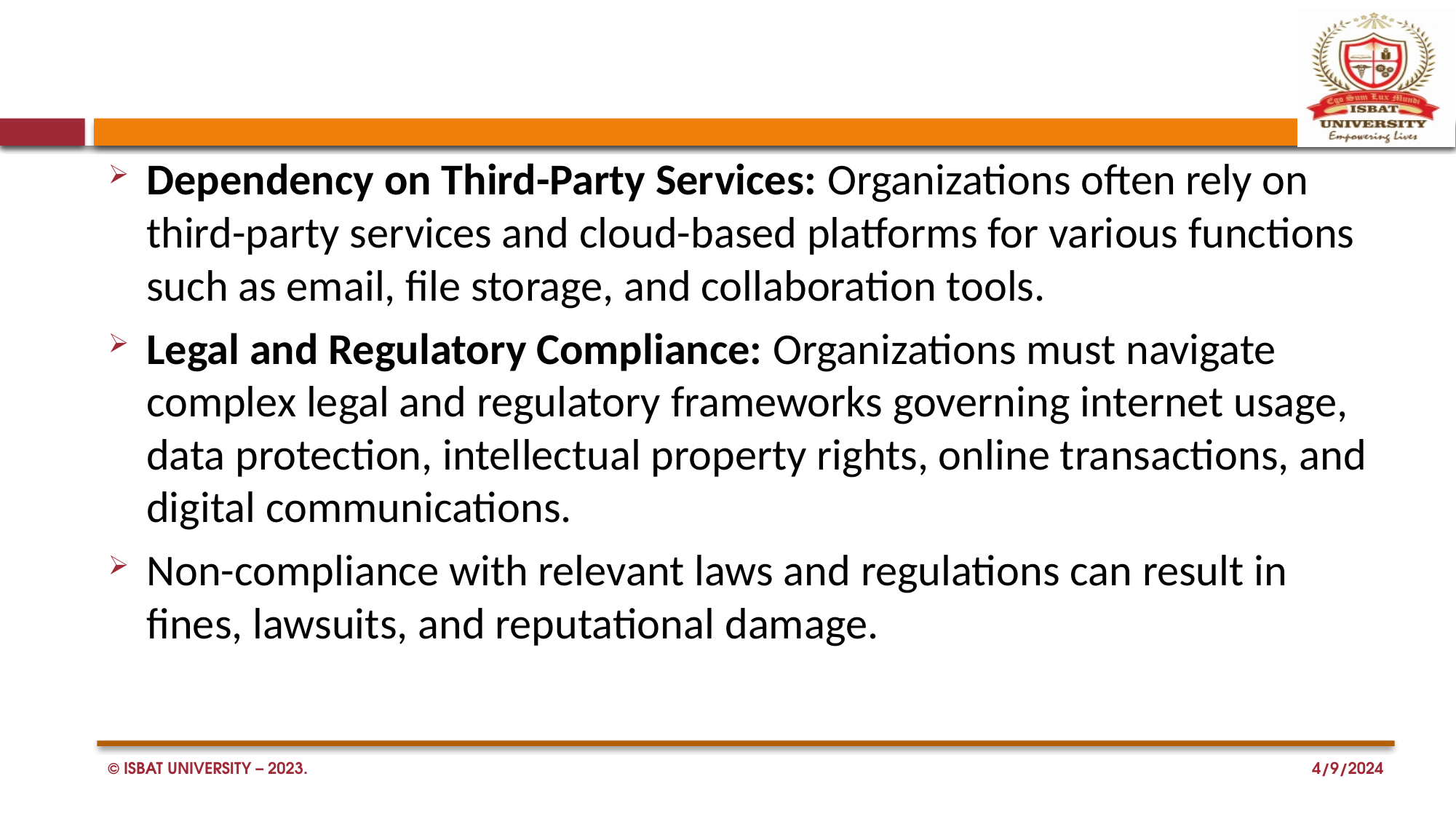

#
Dependency on Third-Party Services: Organizations often rely on third-party services and cloud-based platforms for various functions such as email, file storage, and collaboration tools.
Legal and Regulatory Compliance: Organizations must navigate complex legal and regulatory frameworks governing internet usage, data protection, intellectual property rights, online transactions, and digital communications.
Non-compliance with relevant laws and regulations can result in fines, lawsuits, and reputational damage.